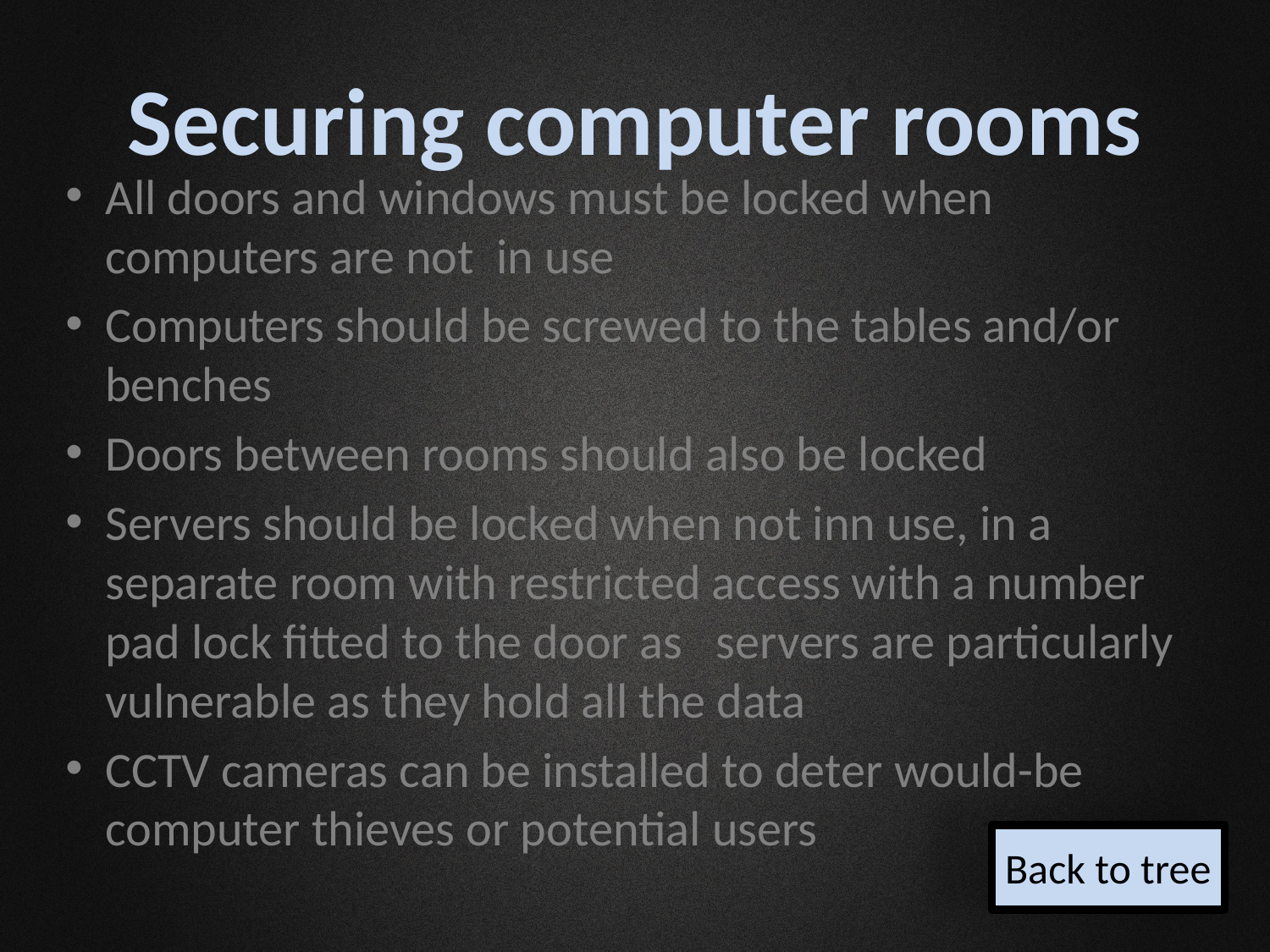

# Securing computer rooms
All doors and windows must be locked when computers are not  in use
Computers should be screwed to the tables and/or benches
Doors between rooms should also be locked
Servers should be locked when not inn use, in a separate room with restricted access with a number pad lock fitted to the door as   servers are particularly vulnerable as they hold all the data
CCTV cameras can be installed to deter would-be computer thieves or potential users

Back to tree